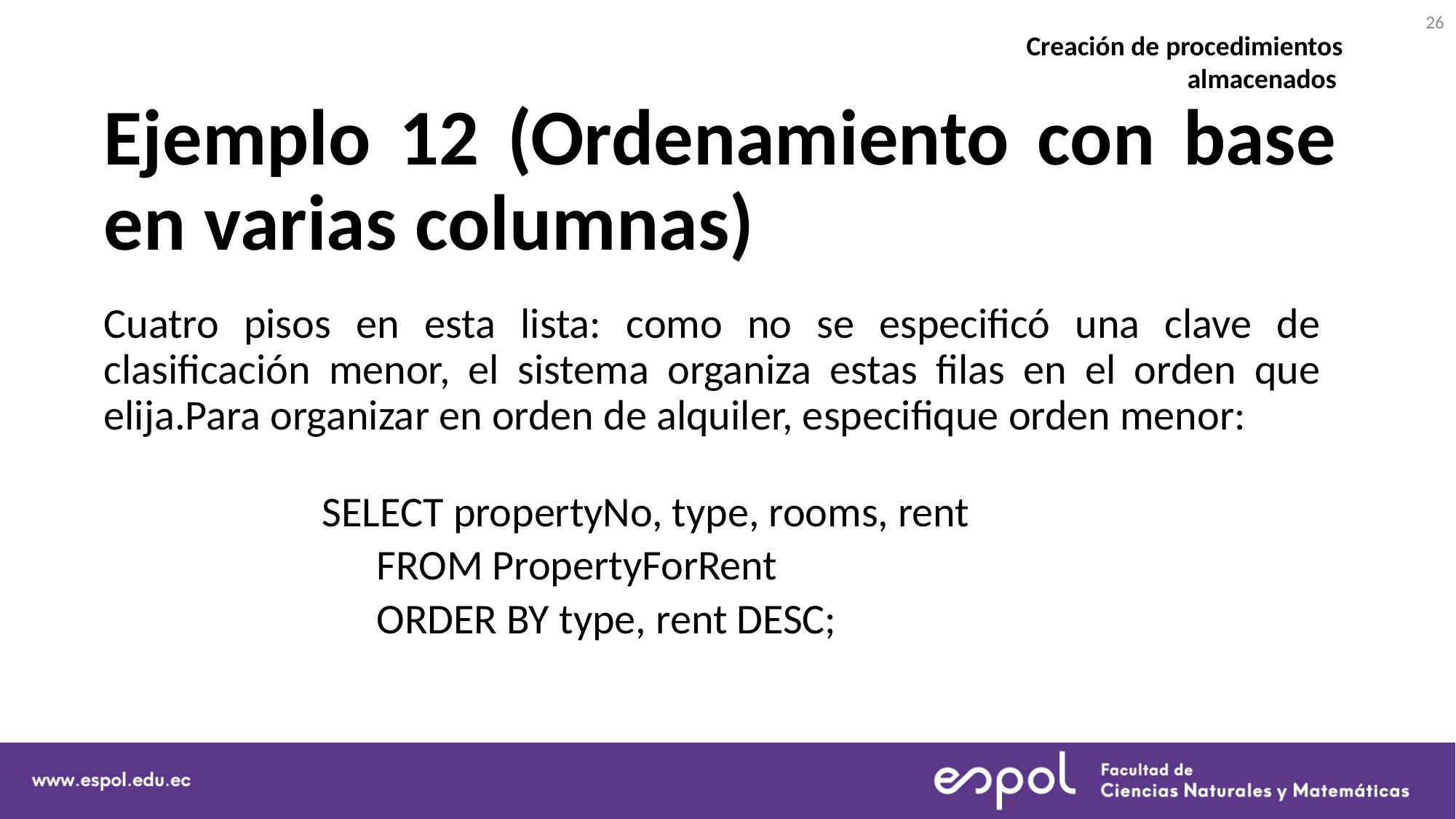

26
Creación de procedimientos almacenados
# Ejemplo 12 (Ordenamiento con base en varias columnas)
Cuatro pisos en esta lista: como no se especificó una clave de clasificación menor, el sistema organiza estas filas en el orden que elija.Para organizar en orden de alquiler, especifique orden menor:

		SELECT propertyNo, type, rooms, rent
		FROM PropertyForRent
		ORDER BY type, rent DESC;